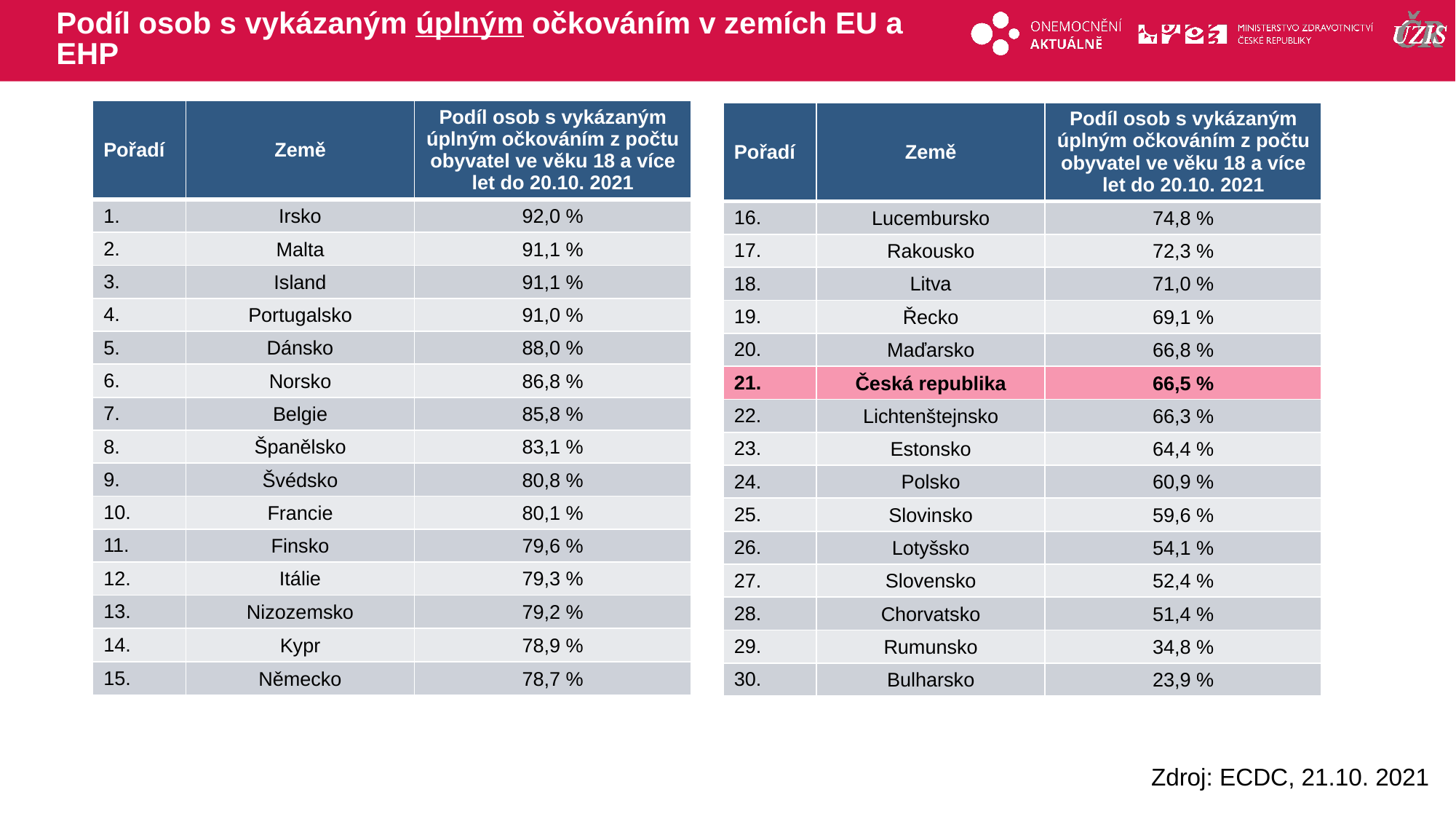

# Podíl osob s vykázaným úplným očkováním v zemích EU a EHP
| Pořadí | Země | Podíl osob s vykázaným úplným očkováním z počtu obyvatel ve věku 18 a více let do 20.10. 2021 |
| --- | --- | --- |
| 1. | Irsko | 92,0 % |
| 2. | Malta | 91,1 % |
| 3. | Island | 91,1 % |
| 4. | Portugalsko | 91,0 % |
| 5. | Dánsko | 88,0 % |
| 6. | Norsko | 86,8 % |
| 7. | Belgie | 85,8 % |
| 8. | Španělsko | 83,1 % |
| 9. | Švédsko | 80,8 % |
| 10. | Francie | 80,1 % |
| 11. | Finsko | 79,6 % |
| 12. | Itálie | 79,3 % |
| 13. | Nizozemsko | 79,2 % |
| 14. | Kypr | 78,9 % |
| 15. | Německo | 78,7 % |
| Pořadí | Země | Podíl osob s vykázaným úplným očkováním z počtu obyvatel ve věku 18 a více let do 20.10. 2021 |
| --- | --- | --- |
| 16. | Lucembursko | 74,8 % |
| 17. | Rakousko | 72,3 % |
| 18. | Litva | 71,0 % |
| 19. | Řecko | 69,1 % |
| 20. | Maďarsko | 66,8 % |
| 21. | Česká republika | 66,5 % |
| 22. | Lichtenštejnsko | 66,3 % |
| 23. | Estonsko | 64,4 % |
| 24. | Polsko | 60,9 % |
| 25. | Slovinsko | 59,6 % |
| 26. | Lotyšsko | 54,1 % |
| 27. | Slovensko | 52,4 % |
| 28. | Chorvatsko | 51,4 % |
| 29. | Rumunsko | 34,8 % |
| 30. | Bulharsko | 23,9 % |
Zdroj: ECDC, 21.10. 2021